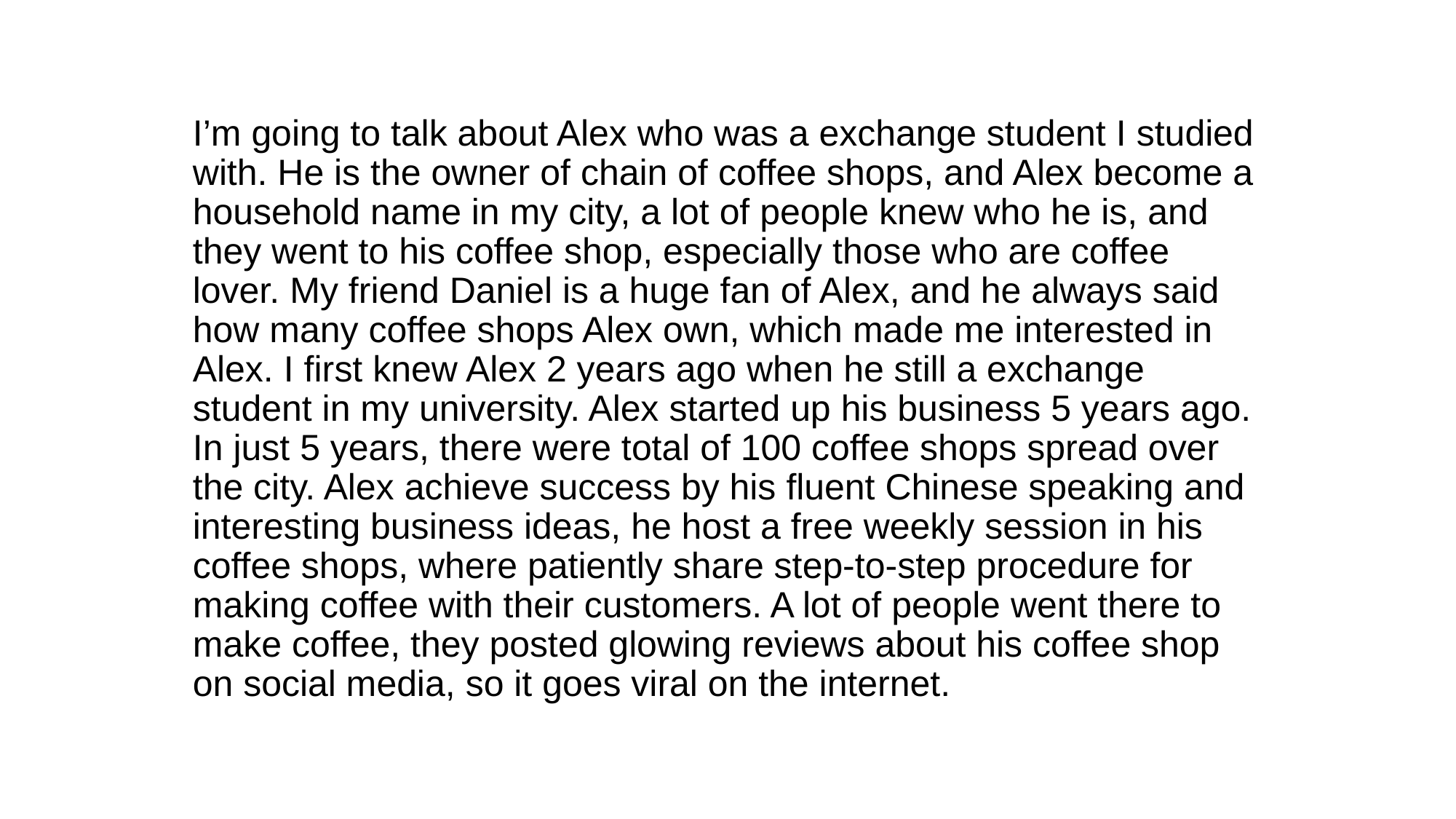

I’m going to talk about Alex who was a exchange student I studied with. He is the owner of chain of coffee shops, and Alex become a household name in my city, a lot of people knew who he is, and they went to his coffee shop, especially those who are coffee lover. My friend Daniel is a huge fan of Alex, and he always said how many coffee shops Alex own, which made me interested in Alex. I first knew Alex 2 years ago when he still a exchange student in my university. Alex started up his business 5 years ago. In just 5 years, there were total of 100 coffee shops spread over the city. Alex achieve success by his fluent Chinese speaking and interesting business ideas, he host a free weekly session in his coffee shops, where patiently share step-to-step procedure for making coffee with their customers. A lot of people went there to make coffee, they posted glowing reviews about his coffee shop on social media, so it goes viral on the internet.